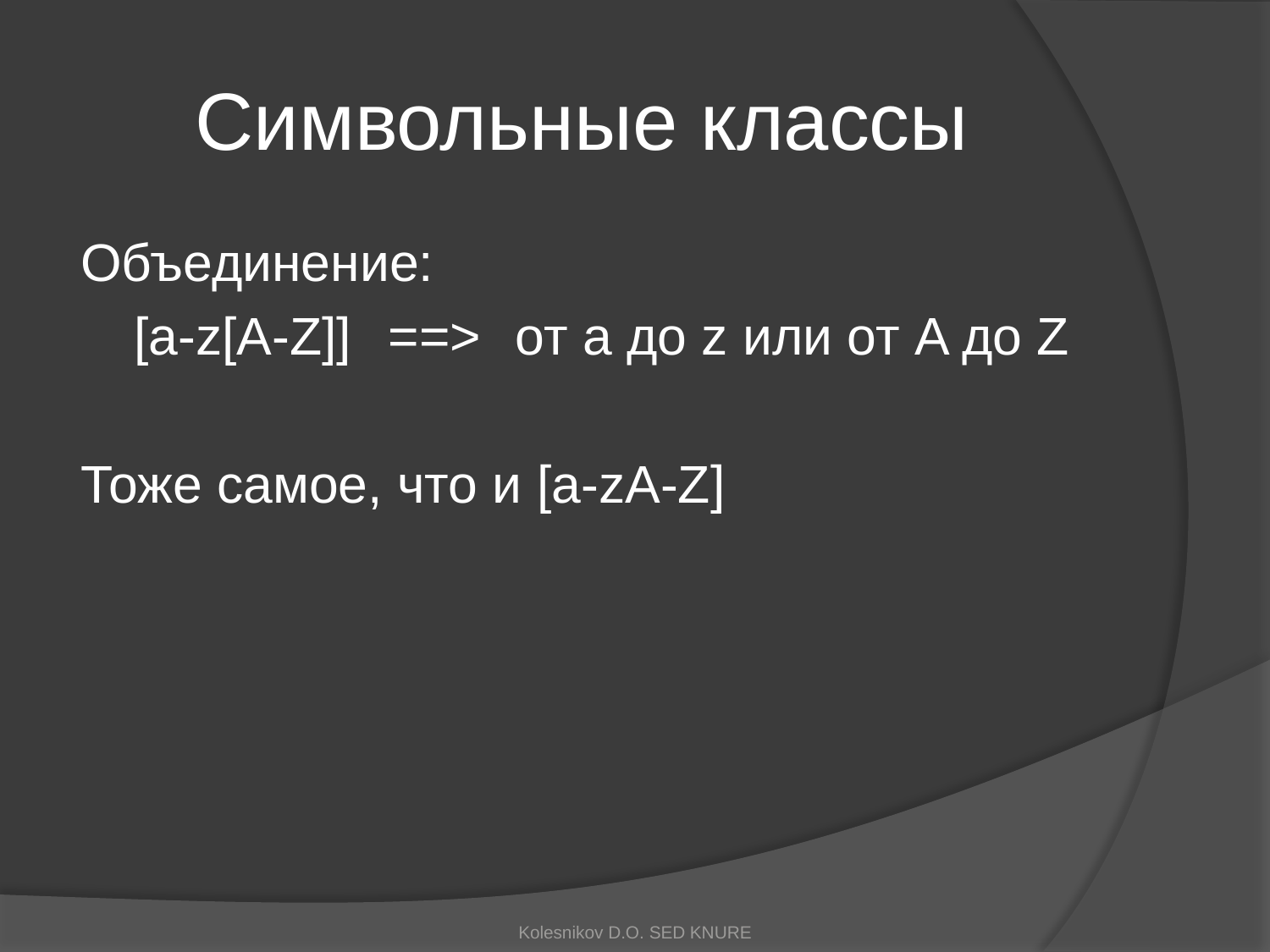

# Символьные классы
Объединение:
	[a-z[A-Z]]	==>	от a до z или от A до Z

Тоже самое, что и [a-zA-Z]
Kolesnikov D.O. SED KNURE